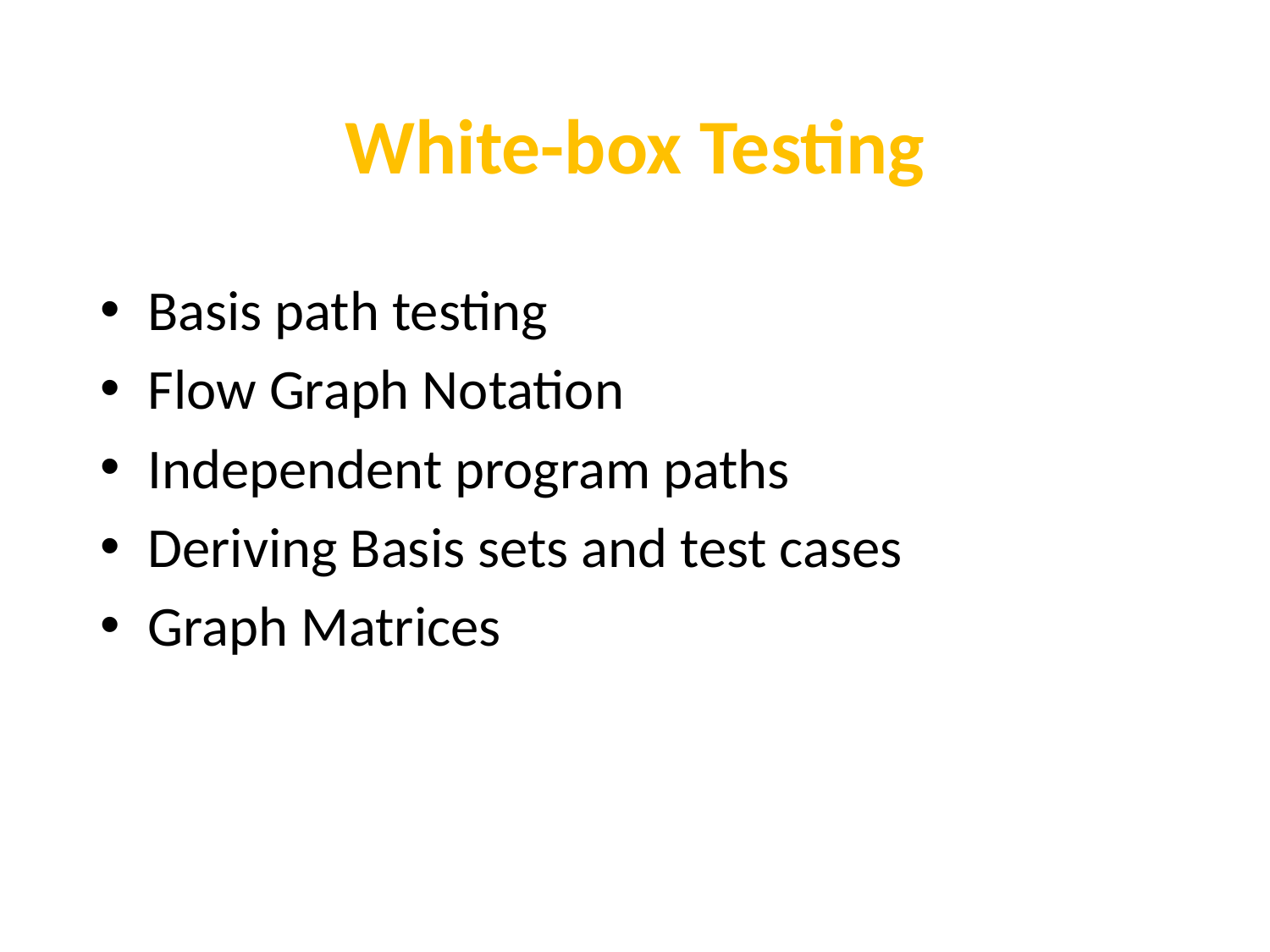

# White-box Testing
Basis path testing
Flow Graph Notation
Independent program paths
Deriving Basis sets and test cases
Graph Matrices